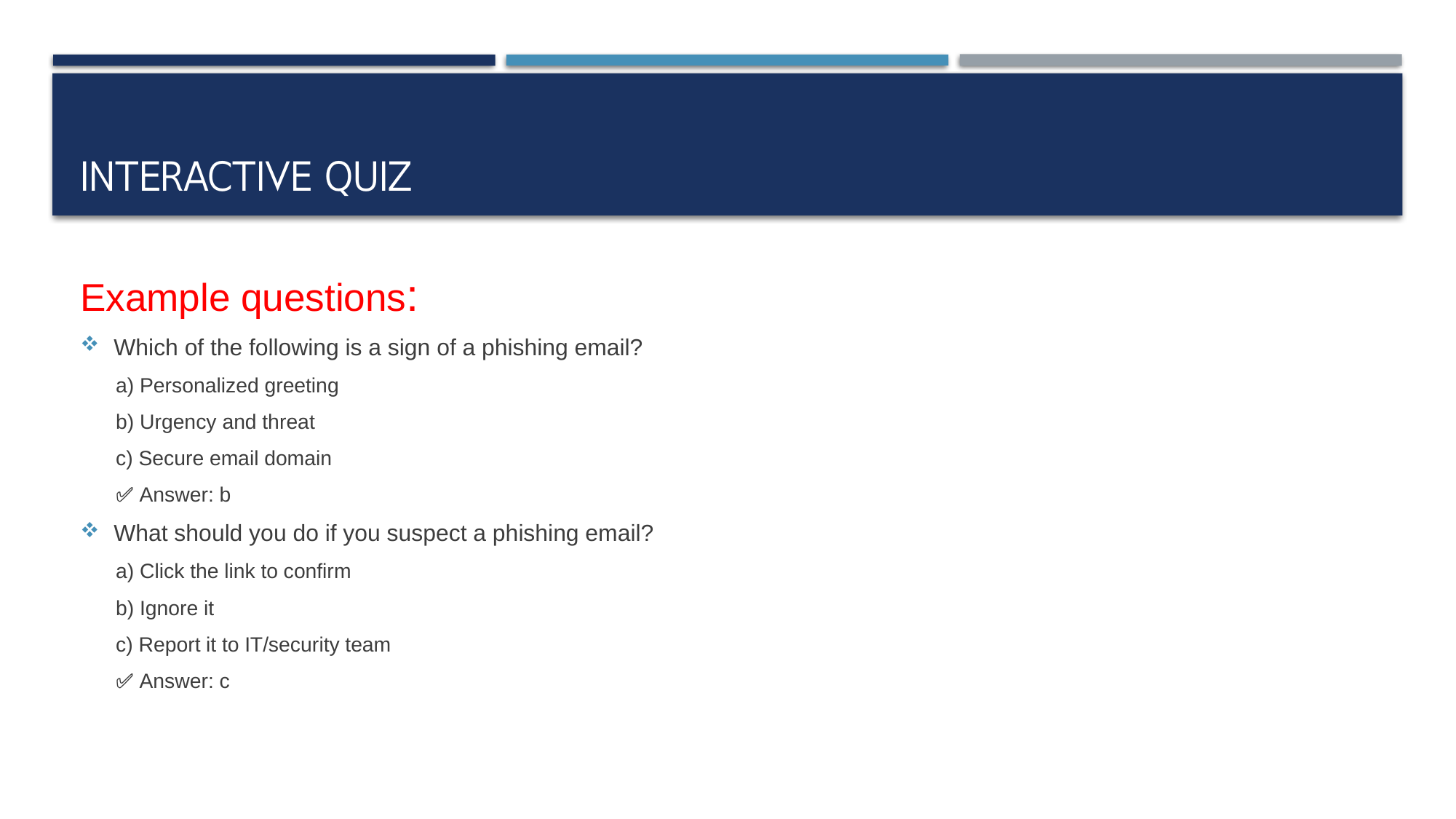

# Interactive quiz
Example questions:
Which of the following is a sign of a phishing email?
a) Personalized greeting
b) Urgency and threat
c) Secure email domain
✅ Answer: b
What should you do if you suspect a phishing email?
a) Click the link to confirm
b) Ignore it
c) Report it to IT/security team
✅ Answer: c